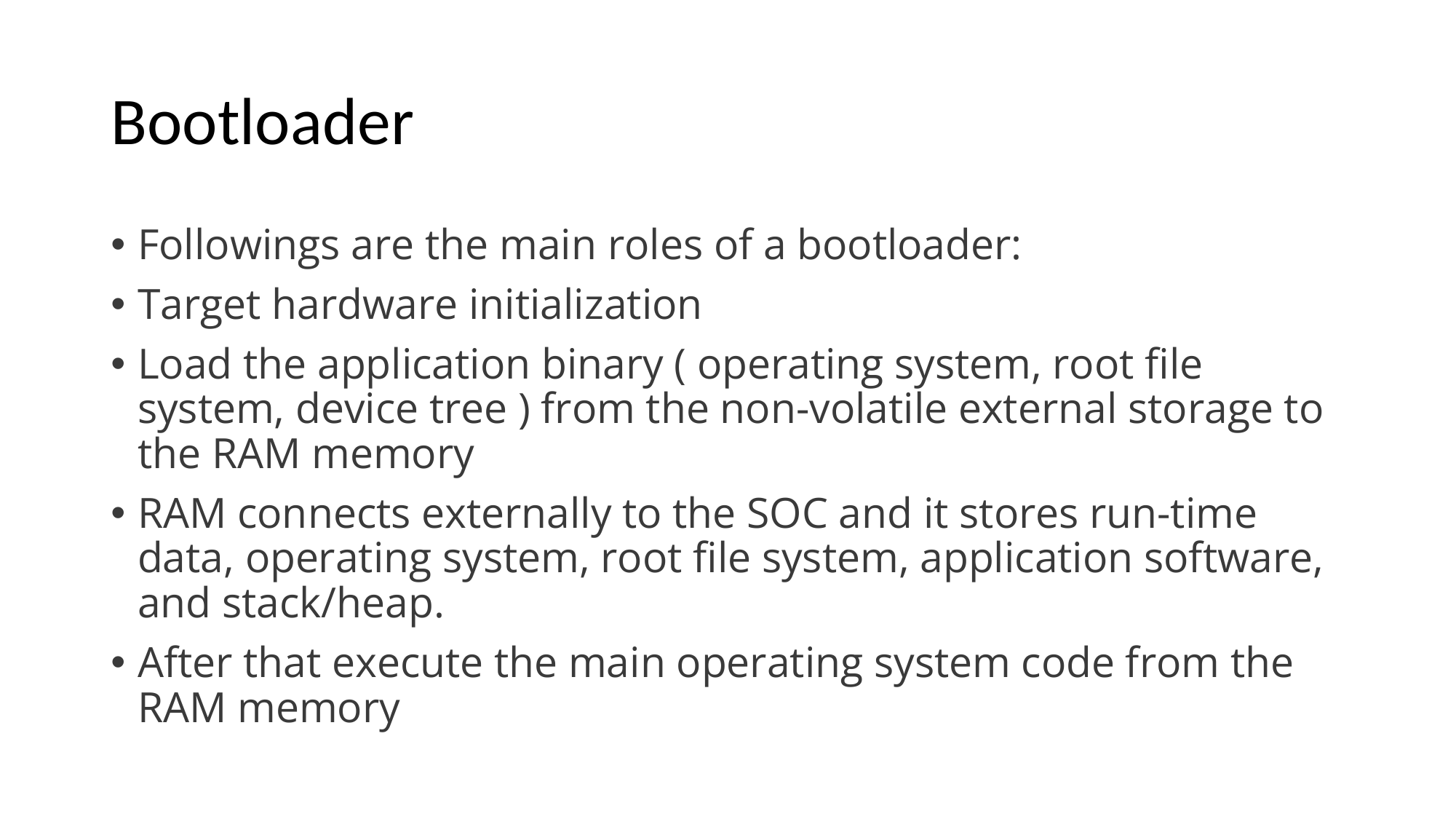

# Bootloader
Followings are the main roles of a bootloader:
Target hardware initialization
Load the application binary ( operating system, root file system, device tree ) from the non-volatile external storage to the RAM memory
RAM connects externally to the SOC and it stores run-time data, operating system, root file system, application software, and stack/heap.
After that execute the main operating system code from the RAM memory